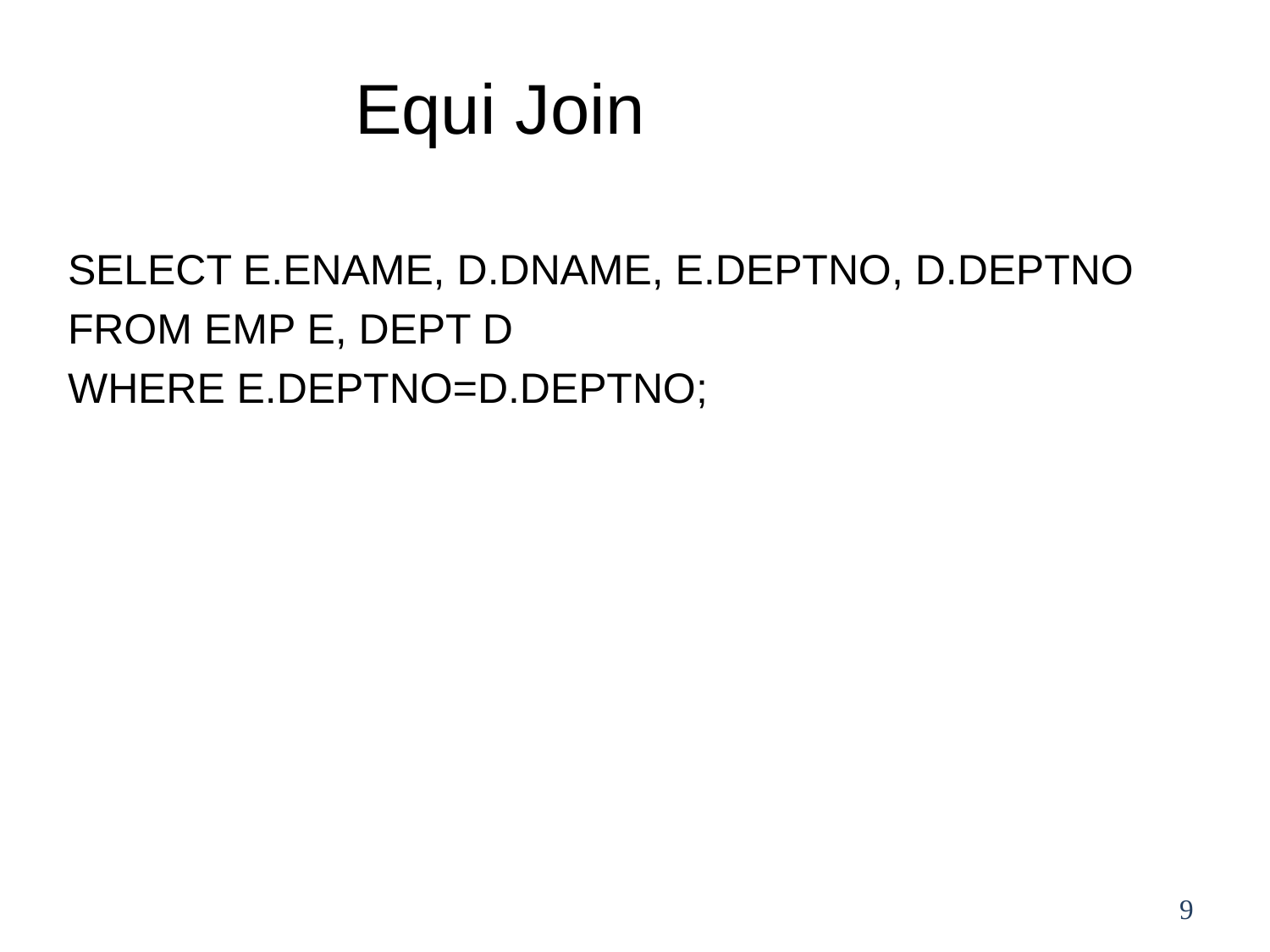

# Equi Join
SELECT E.ENAME, D.DNAME, E.DEPTNO, D.DEPTNO
FROM EMP E, DEPT D
WHERE E.DEPTNO=D.DEPTNO;

9